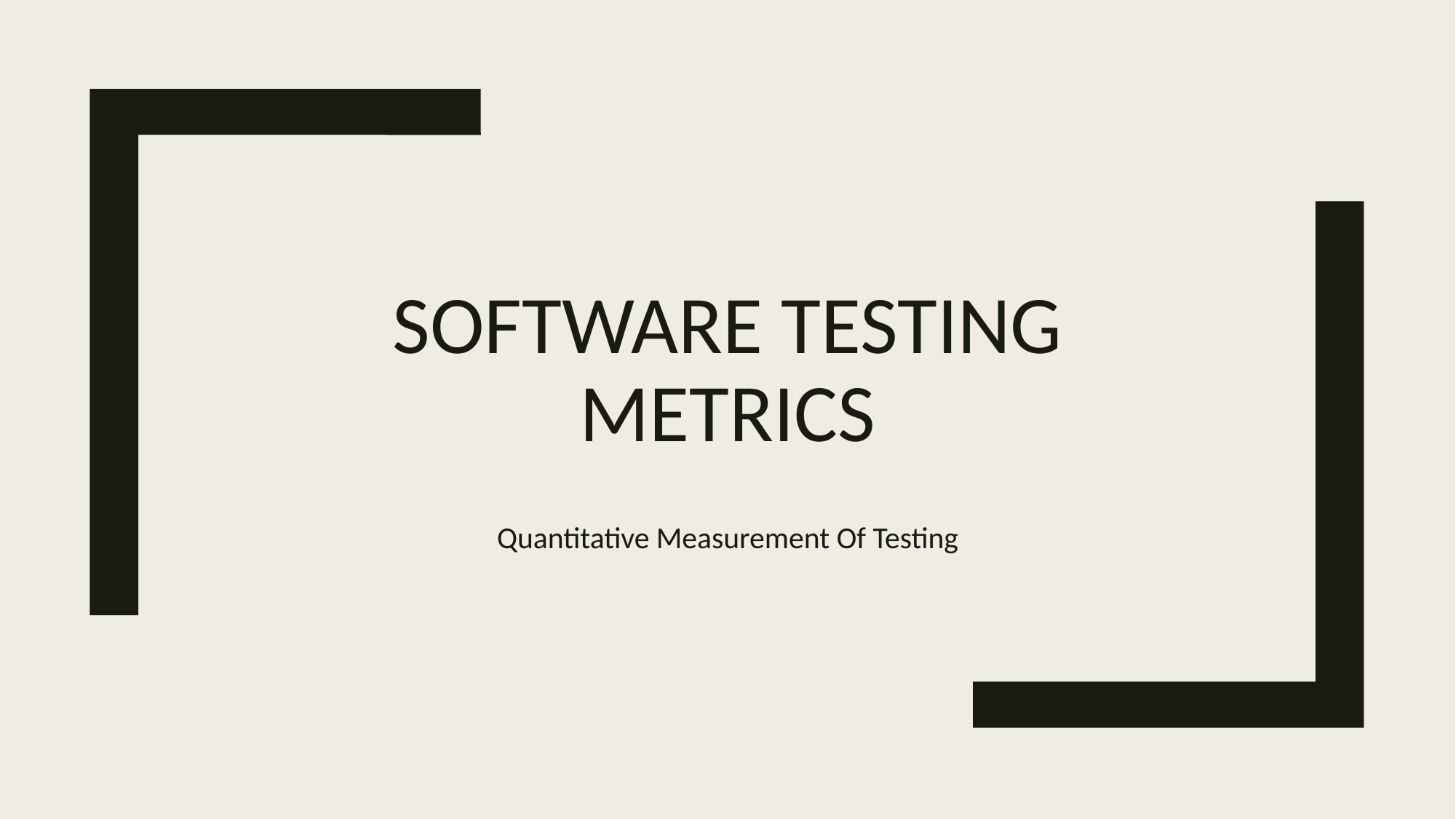

# Software Testing Metrics

Quantitative Measurement Of Testing